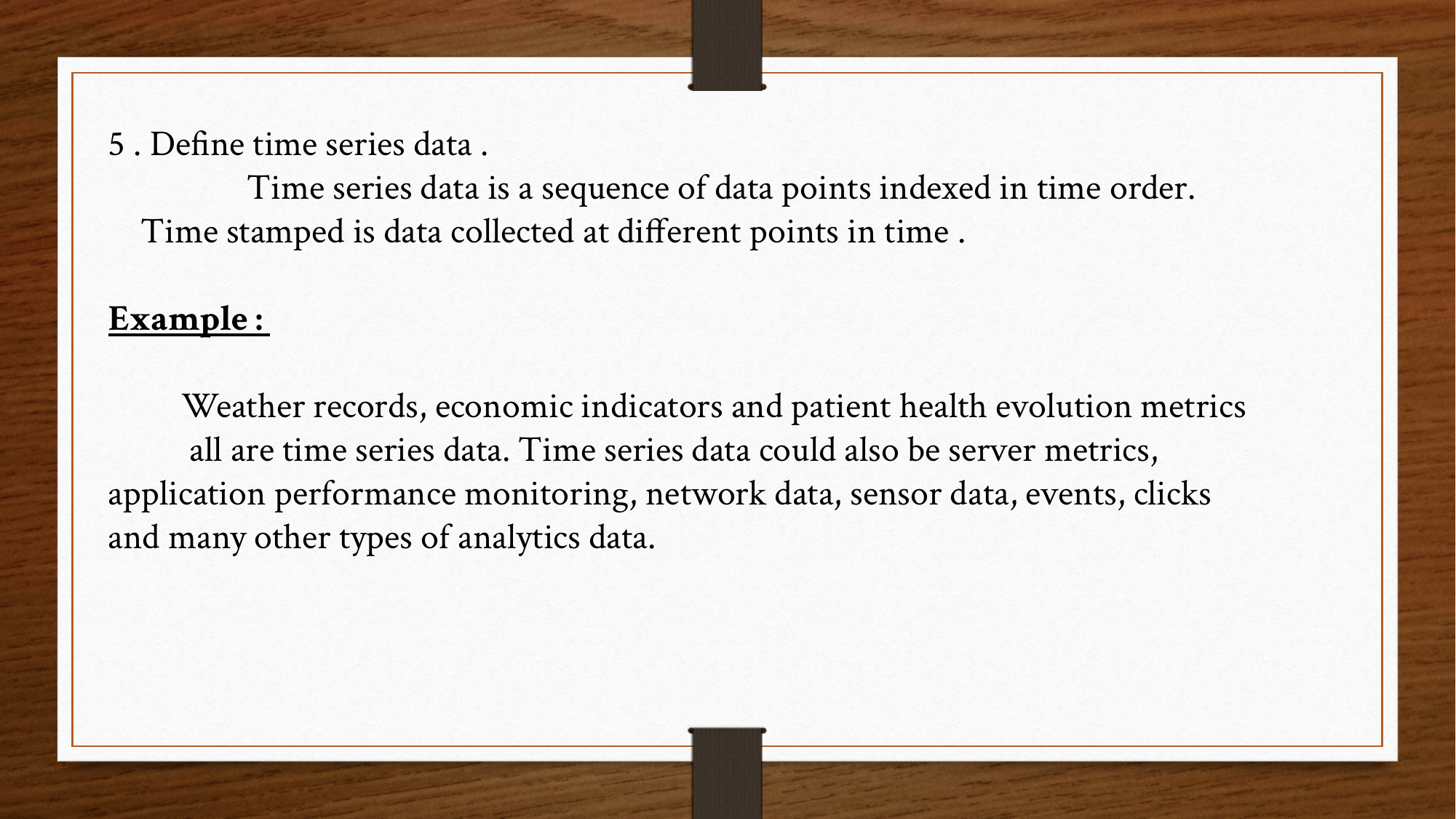

5 . Define time series data .
                 Time series data is a sequence of data points indexed in time order.
    Time stamped is data collected at different points in time .

Example :

         Weather records, economic indicators and patient health evolution metrics              all are time series data. Time series data could also be server metrics, application performance monitoring, network data, sensor data, events, clicks and many other types of analytics data.